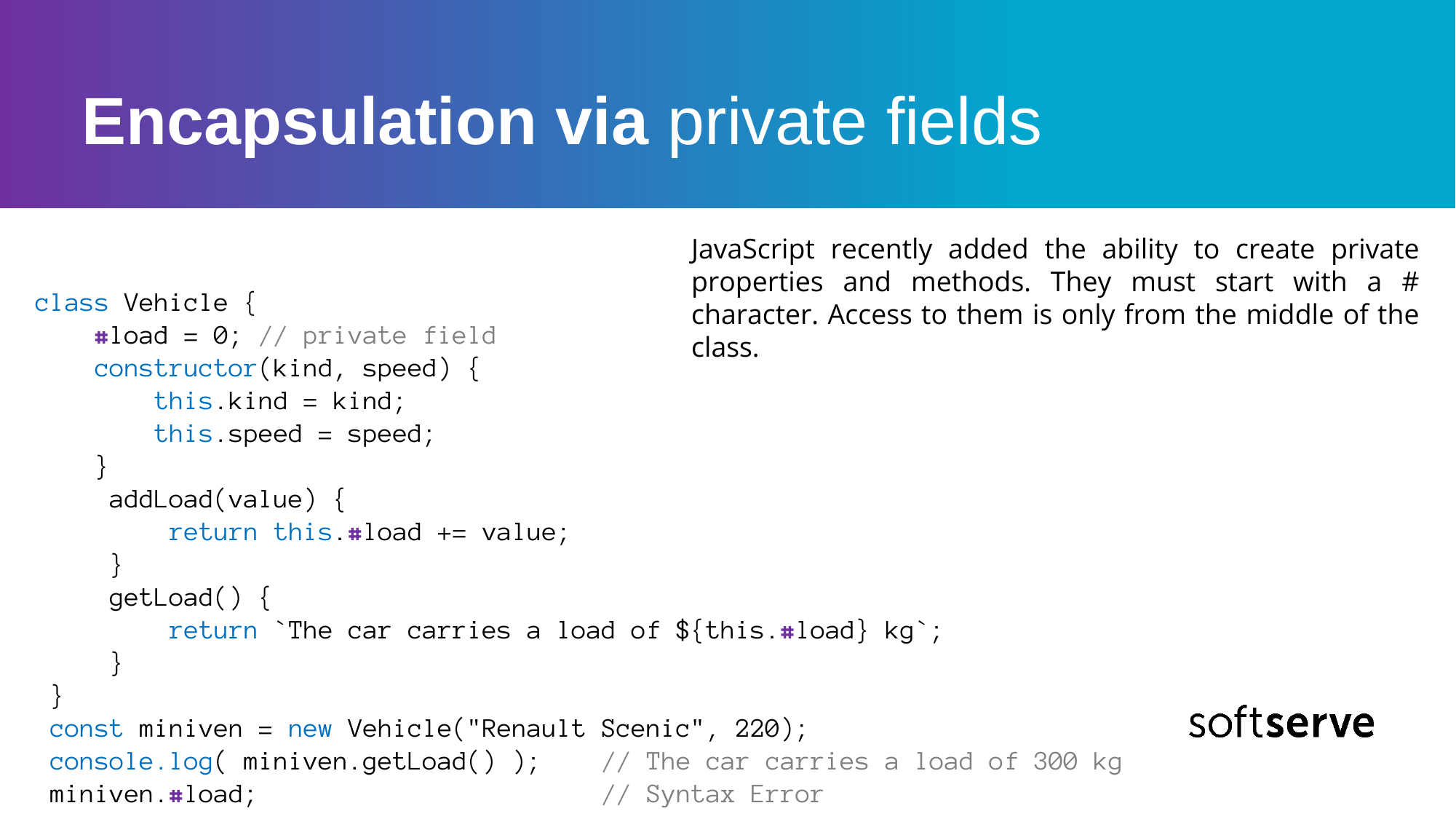

# Encapsulation via private fields
JavaScript recently added the ability to create private properties and methods. They must start with a # character. Access to them is only from the middle of the class.
class Vehicle {
    #load = 0; // private field
    constructor(kind, speed) {
        this.kind = kind;
        this.speed = speed;
    }
     addLoad(value) {
         return this.#load += value;
     }
     getLoad() {
         return `The car carries a load of ${this.#load} kg`;
     }
 }
 const miniven = new Vehicle("Renault Scenic", 220);
 console.log( miniven.getLoad() );    // The car carries a load of 300 kg
 miniven.#load;                       // Syntax Error